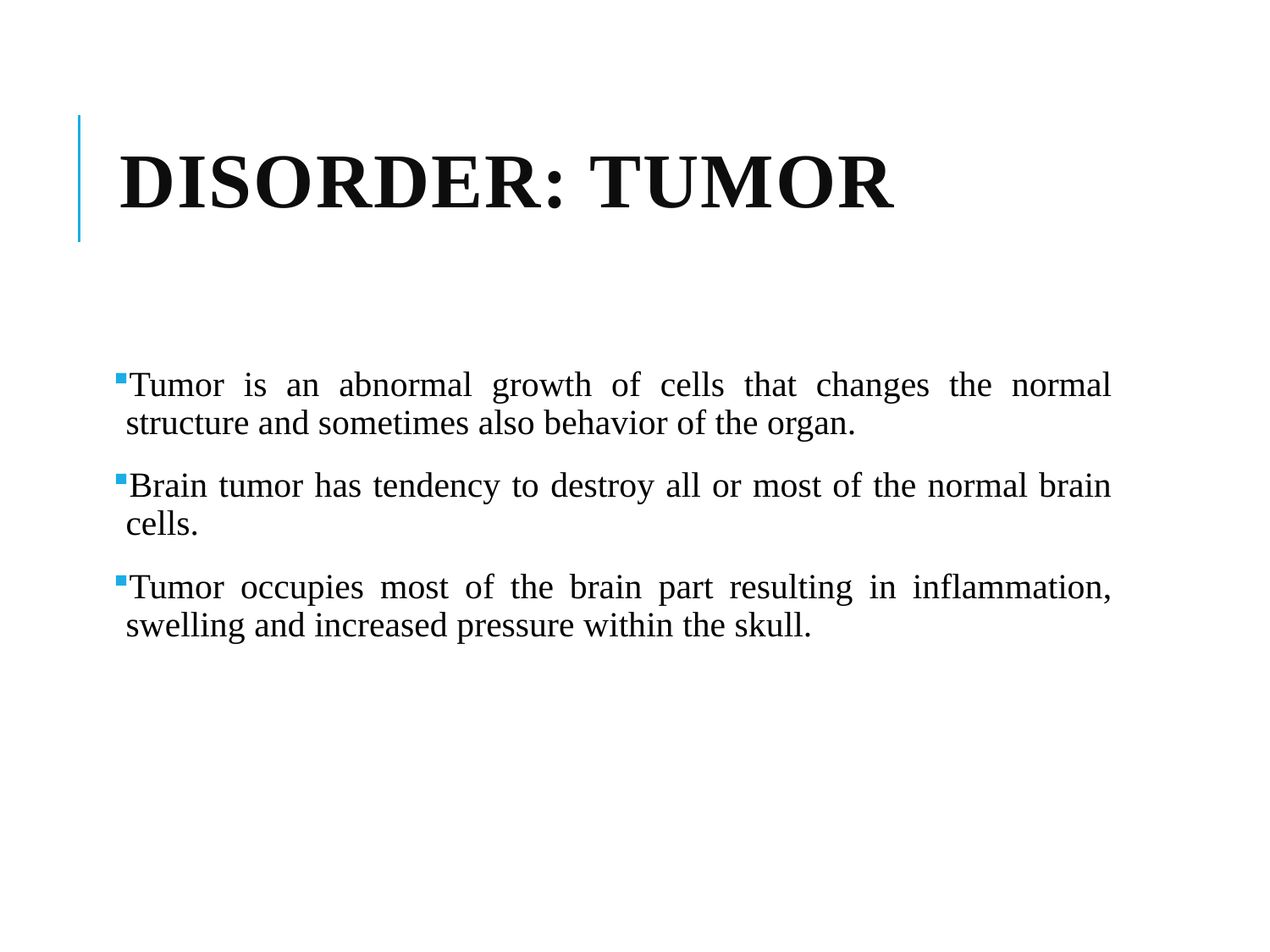

# Disorder: Tumor
Tumor is an abnormal growth of cells that changes the normal structure and sometimes also behavior of the organ.
Brain tumor has tendency to destroy all or most of the normal brain cells.
Tumor occupies most of the brain part resulting in inflammation, swelling and increased pressure within the skull.